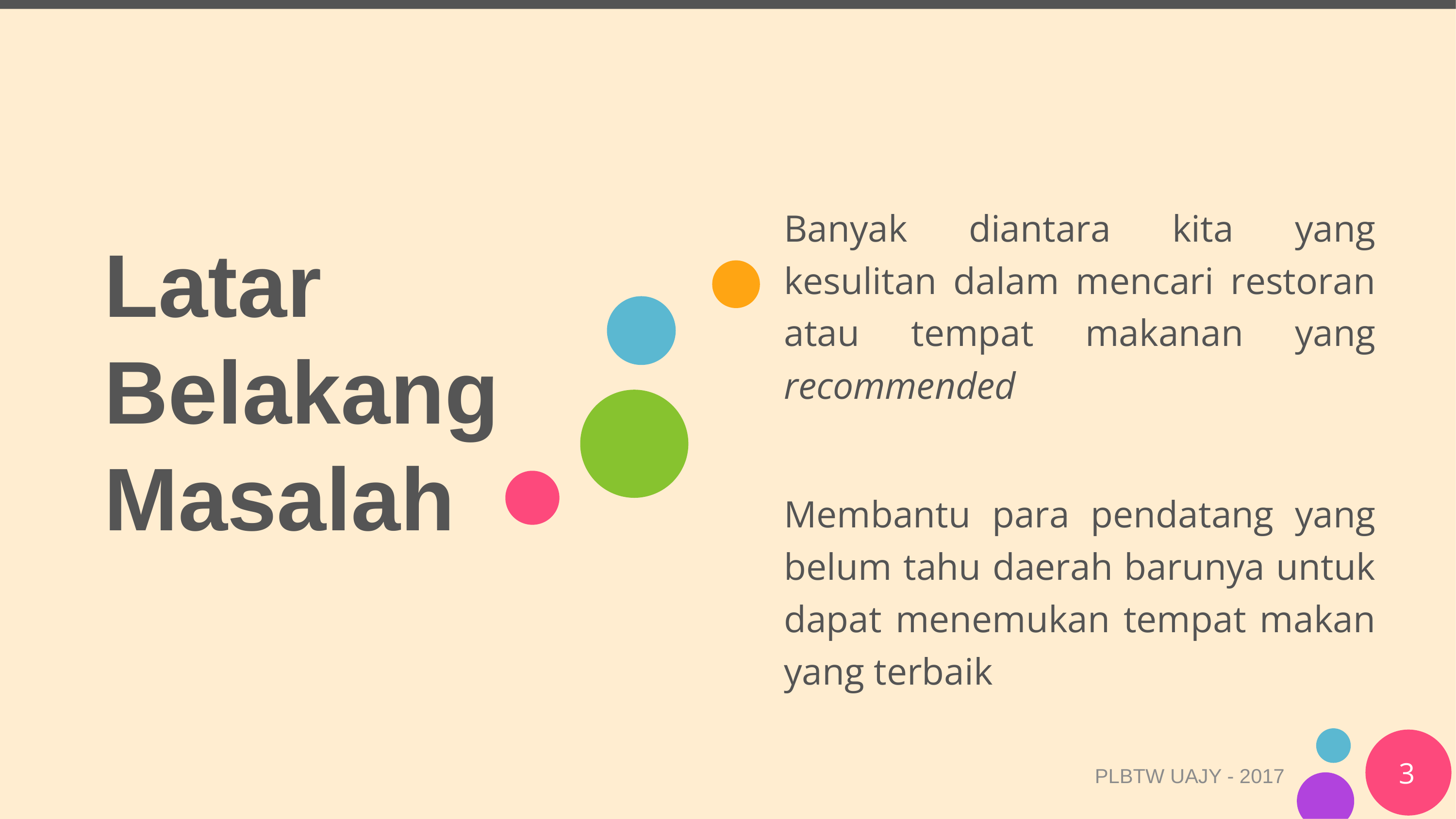

Banyak diantara kita yang kesulitan dalam mencari restoran atau tempat makanan yang recommended

Membantu para pendatang yang belum tahu daerah barunya untuk dapat menemukan tempat makan yang terbaik
# Latar Belakang Masalah
3
PLBTW UAJY - 2017